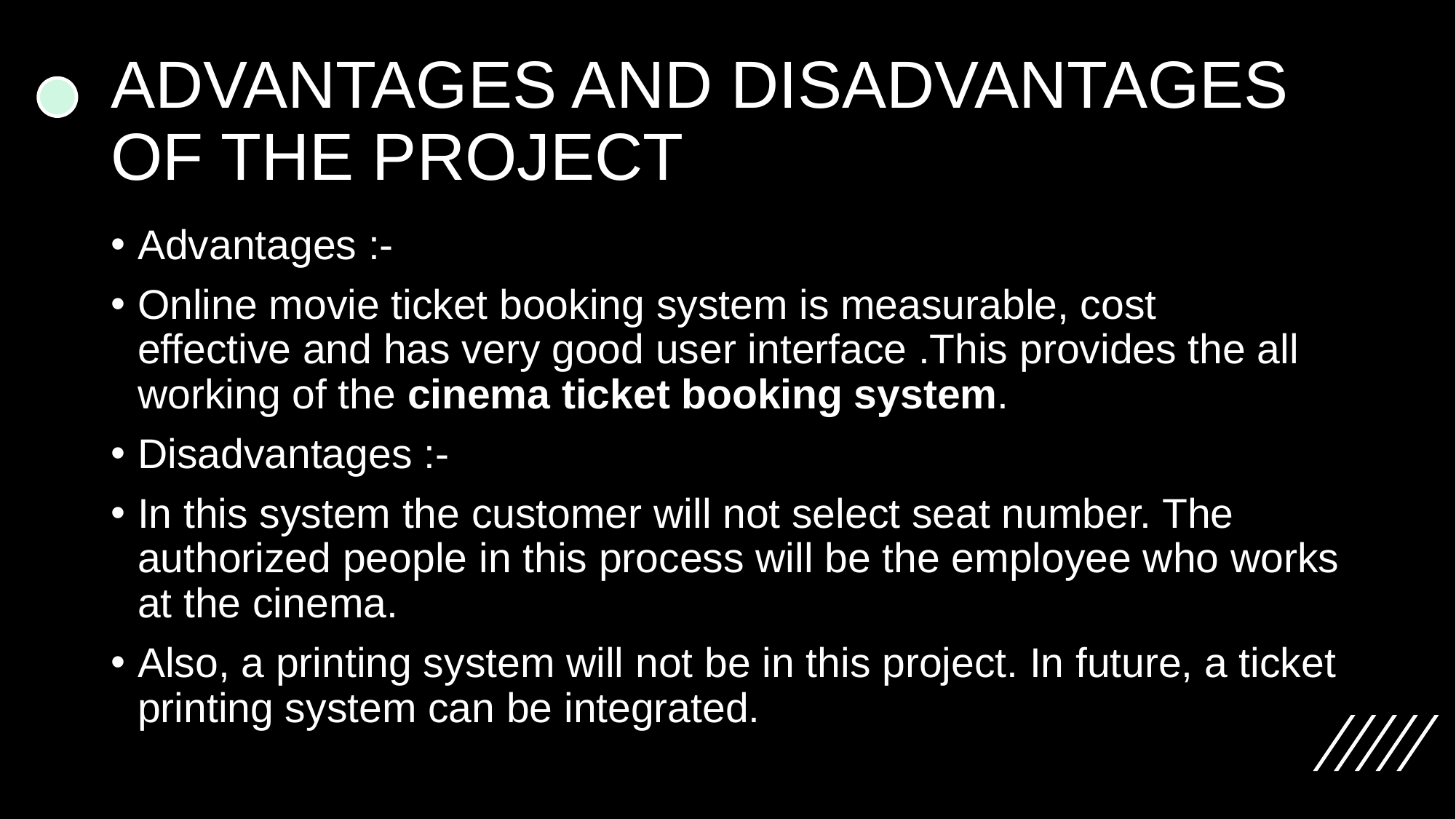

# ADVANTAGES AND DISADVANTAGES OF THE PROJECT
Advantages :-
Online movie ticket booking system is measurable, cost effective and has very good user interface .This provides the all working of the cinema ticket booking system.
Disadvantages :-
In this system the customer will not select seat number. The authorized people in this process will be the employee who works at the cinema.
Also, a printing system will not be in this project. In future, a ticket printing system can be integrated.